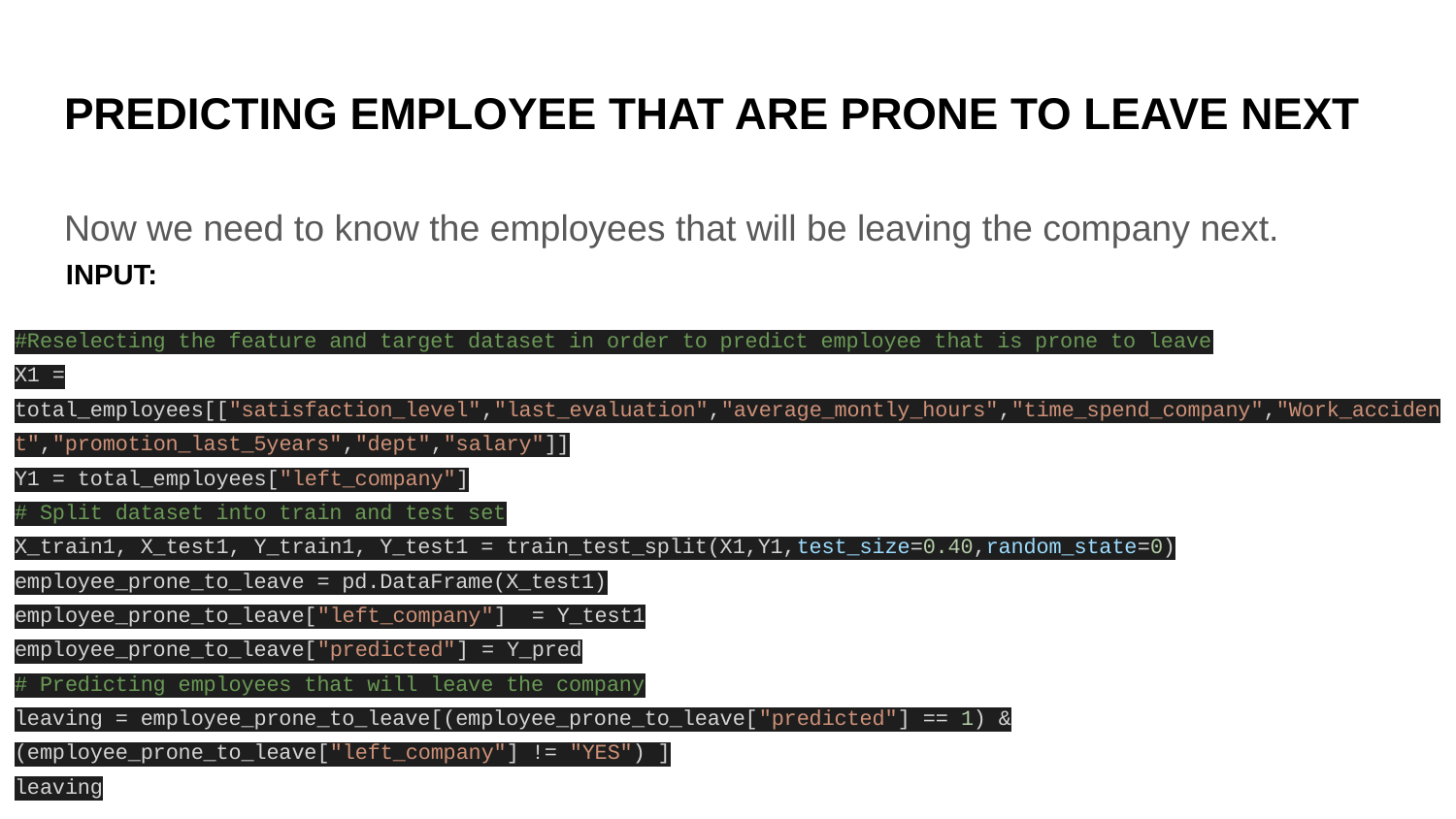

# PREDICTING EMPLOYEE THAT ARE PRONE TO LEAVE NEXT
Now we need to know the employees that will be leaving the company next.
INPUT:
#Reselecting the feature and target dataset in order to predict employee that is prone to leave
X1 = total_employees[["satisfaction_level","last_evaluation","average_montly_hours","time_spend_company","Work_accident","promotion_last_5years","dept","salary"]]
Y1 = total_employees["left_company"]
# Split dataset into train and test set
X_train1, X_test1, Y_train1, Y_test1 = train_test_split(X1,Y1,test_size=0.40,random_state=0)
employee_prone_to_leave = pd.DataFrame(X_test1)
employee_prone_to_leave["left_company"]  = Y_test1
employee_prone_to_leave["predicted"] = Y_pred
# Predicting employees that will leave the company
leaving = employee_prone_to_leave[(employee_prone_to_leave["predicted"] == 1) & (employee_prone_to_leave["left_company"] != "YES") ]
leaving